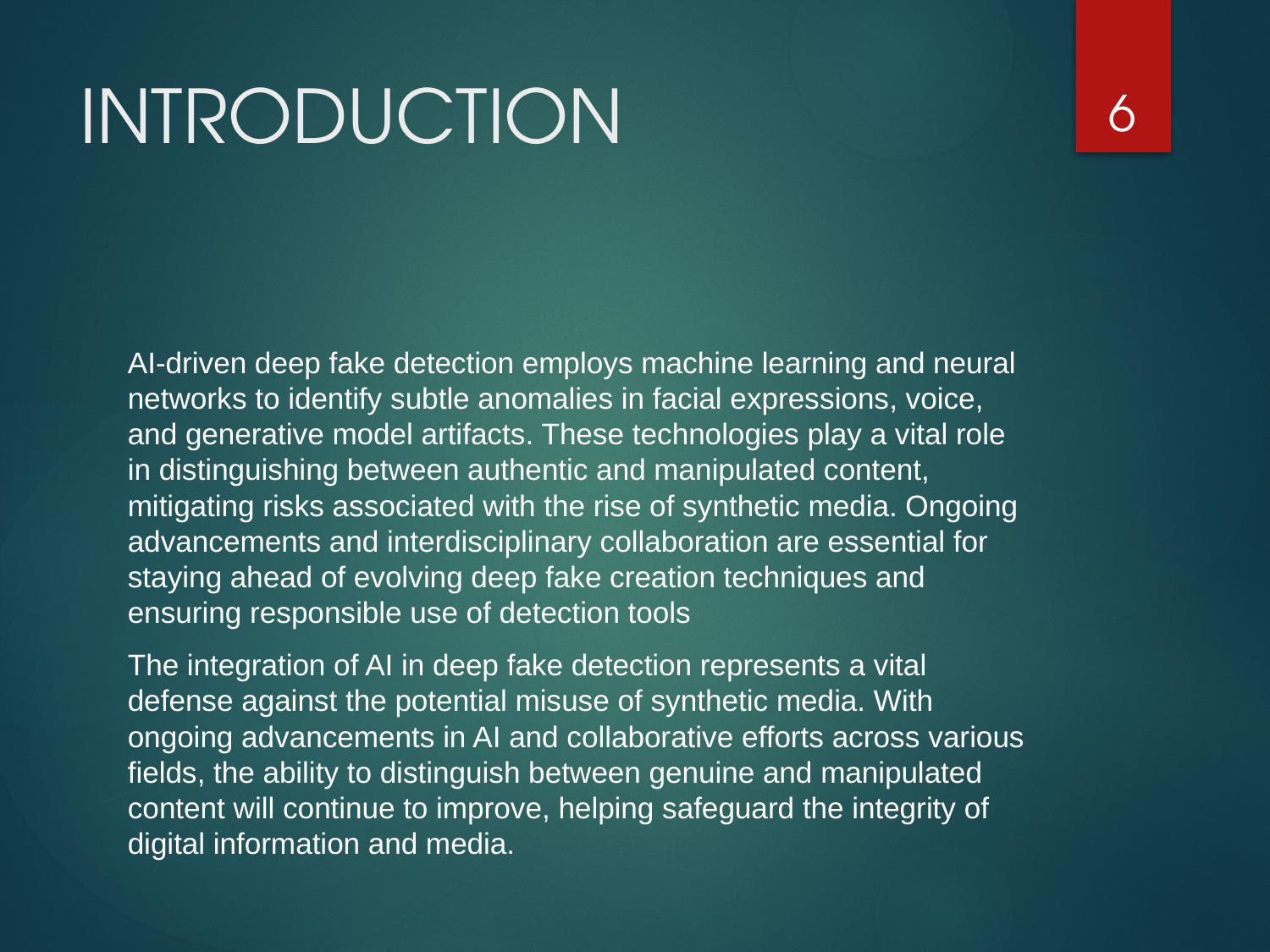

6
# INTRODUCTION

AI-driven deep fake detection employs machine learning and neural networks to identify subtle anomalies in facial expressions, voice, and generative model artifacts. These technologies play a vital role in distinguishing between authentic and manipulated content, mitigating risks associated with the rise of synthetic media. Ongoing advancements and interdisciplinary collaboration are essential for staying ahead of evolving deep fake creation techniques and ensuring responsible use of detection tools
The integration of AI in deep fake detection represents a vital defense against the potential misuse of synthetic media. With ongoing advancements in AI and collaborative efforts across various fields, the ability to distinguish between genuine and manipulated content will continue to improve, helping safeguard the integrity of digital information and media.